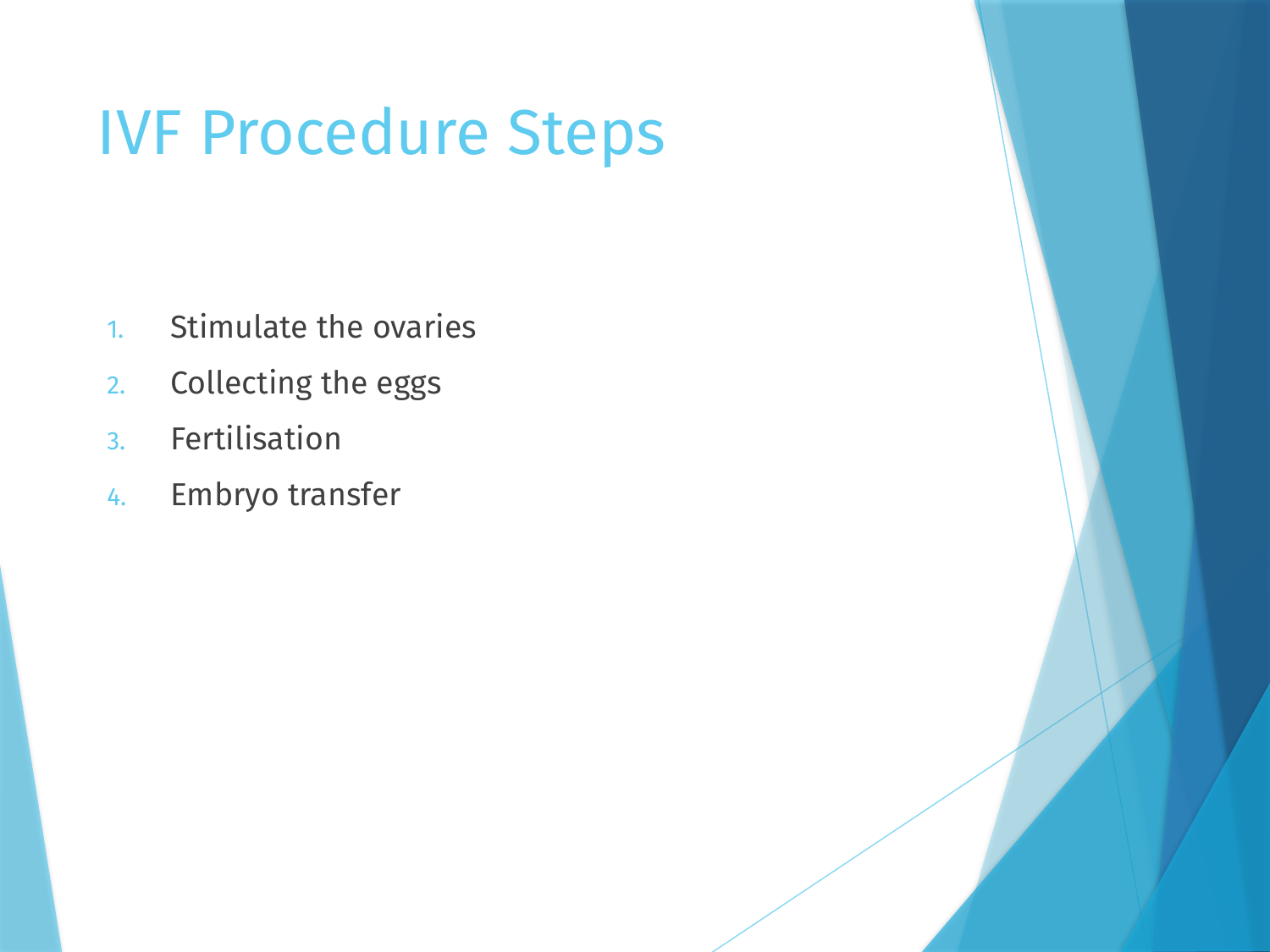

# IVF Procedure Steps
Stimulate the ovaries
Collecting the eggs
Fertilisation
Embryo transfer